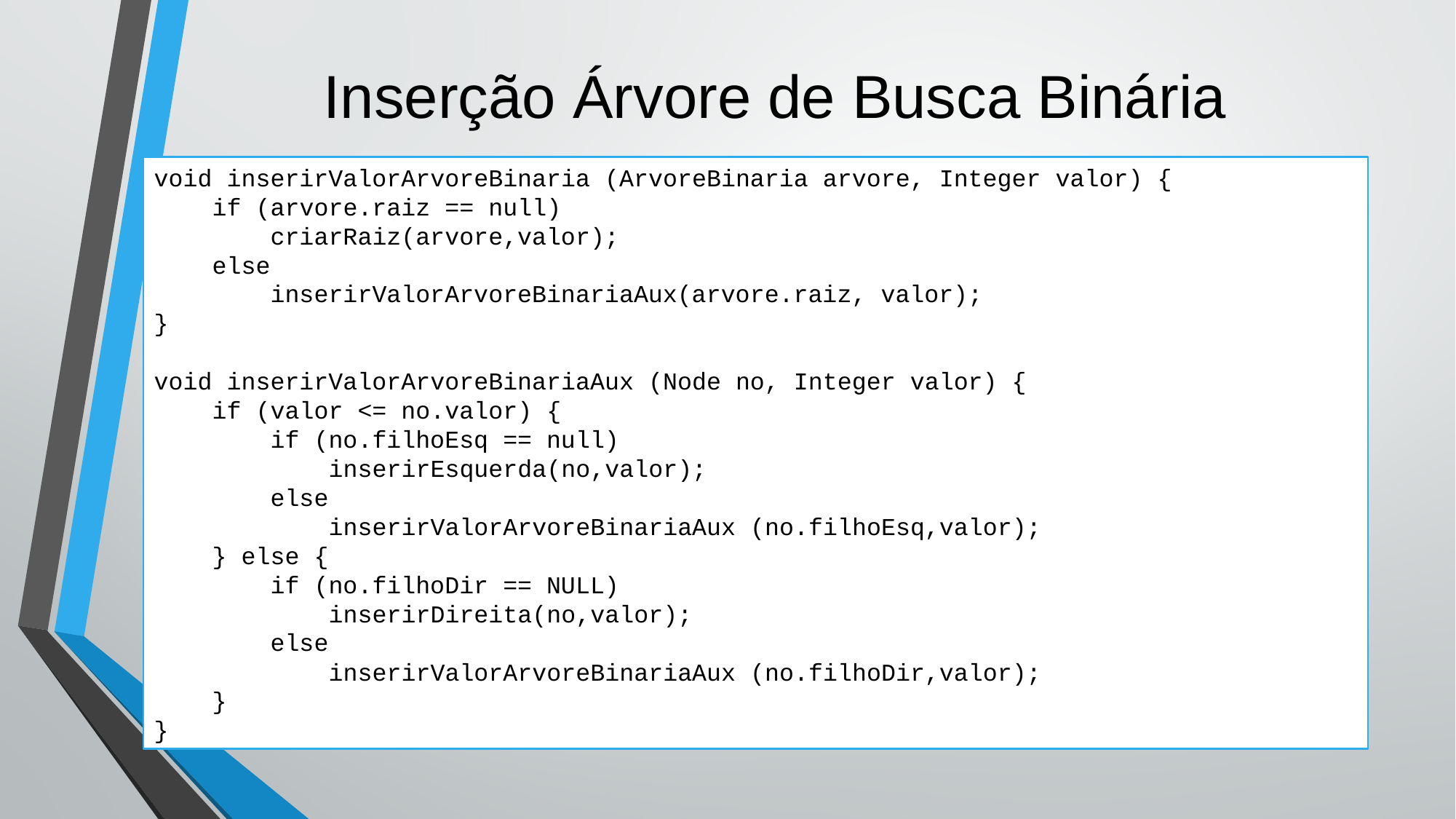

# Inserção Árvore de Busca Binária
void inserirValorArvoreBinaria (ArvoreBinaria arvore, Integer valor) {
    if (arvore.raiz == null)
        criarRaiz(arvore,valor);
    else
        inserirValorArvoreBinariaAux(arvore.raiz, valor);
}

void inserirValorArvoreBinariaAux (Node no, Integer valor) {
    if (valor <= no.valor) {
        if (no.filhoEsq == null)
            inserirEsquerda(no,valor);
        else
            inserirValorArvoreBinariaAux (no.filhoEsq,valor);
    } else {
        if (no.filhoDir == NULL)
            inserirDireita(no,valor);
        else
            inserirValorArvoreBinariaAux (no.filhoDir,valor);
    }
}